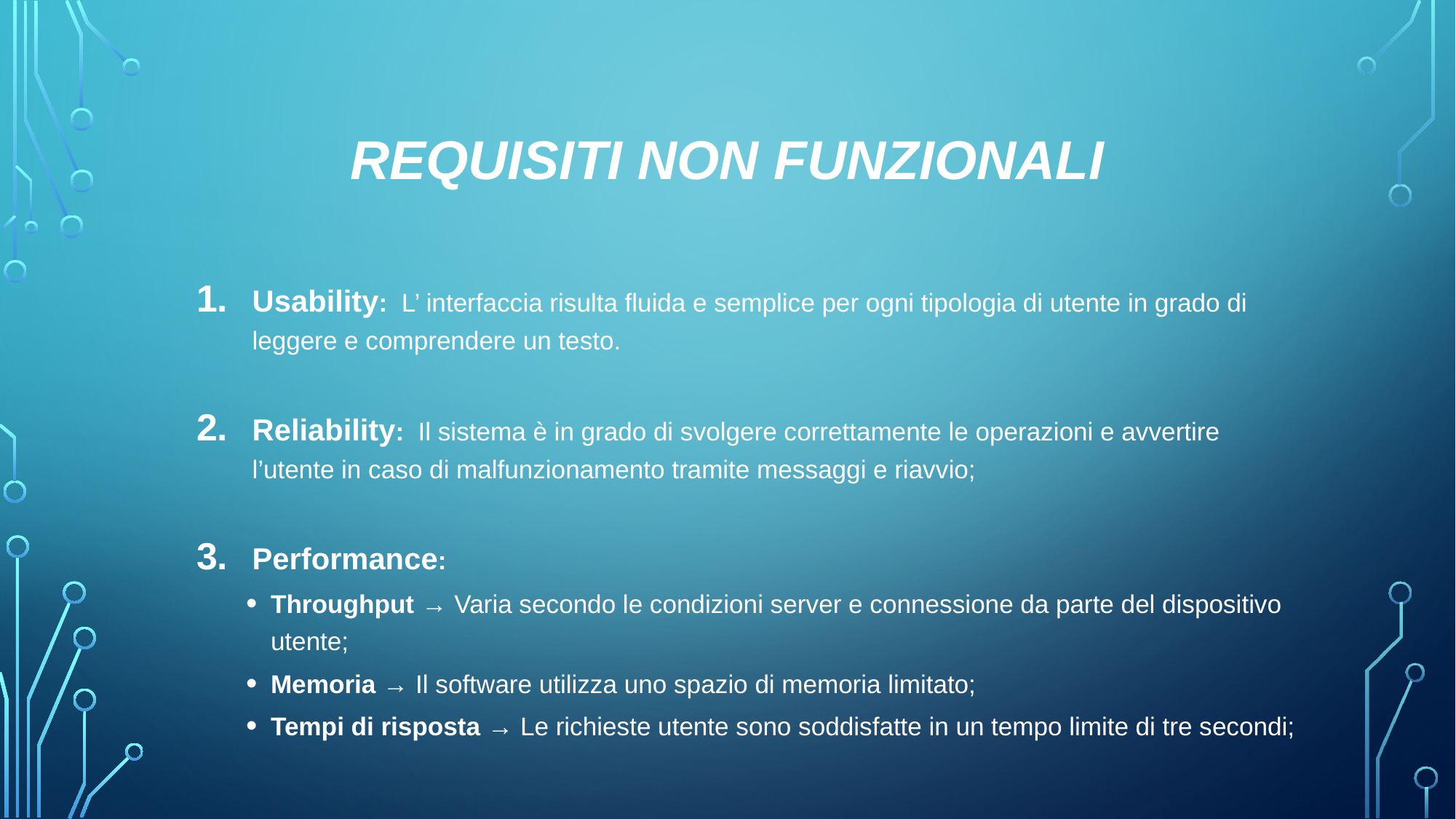

# Requisiti non Funzionali
Usability:  L’ interfaccia risulta fluida e semplice per ogni tipologia di utente in grado di leggere e comprendere un testo.

Reliability:  Il sistema è in grado di svolgere correttamente le operazioni e avvertire l’utente in caso di malfunzionamento tramite messaggi e riavvio;

Performance:
Throughput → Varia secondo le condizioni server e connessione da parte del dispositivo utente;
Memoria → Il software utilizza uno spazio di memoria limitato;
Tempi di risposta → Le richieste utente sono soddisfatte in un tempo limite di tre secondi;